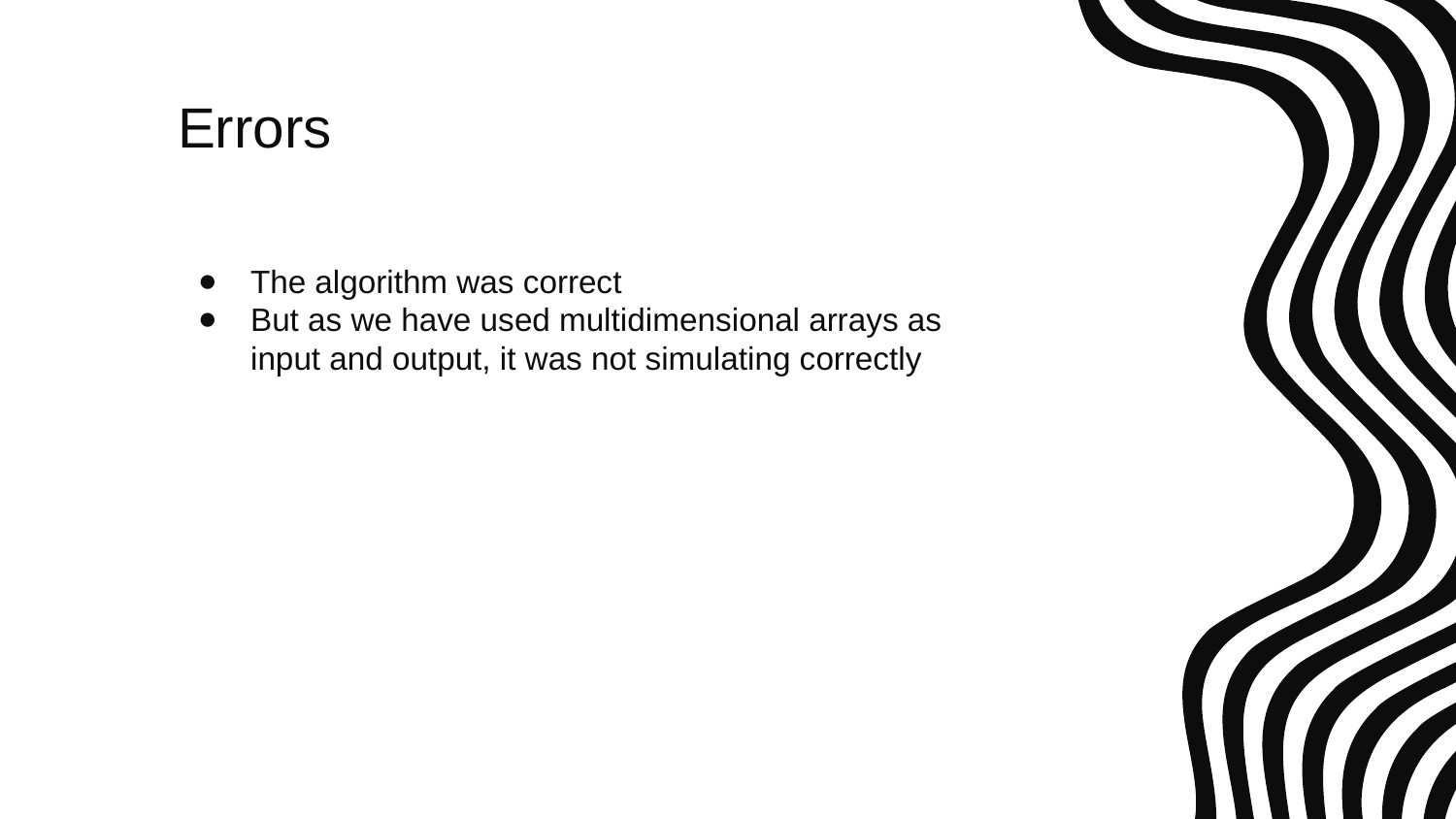

# Errors
The algorithm was correct
But as we have used multidimensional arrays as input and output, it was not simulating correctly